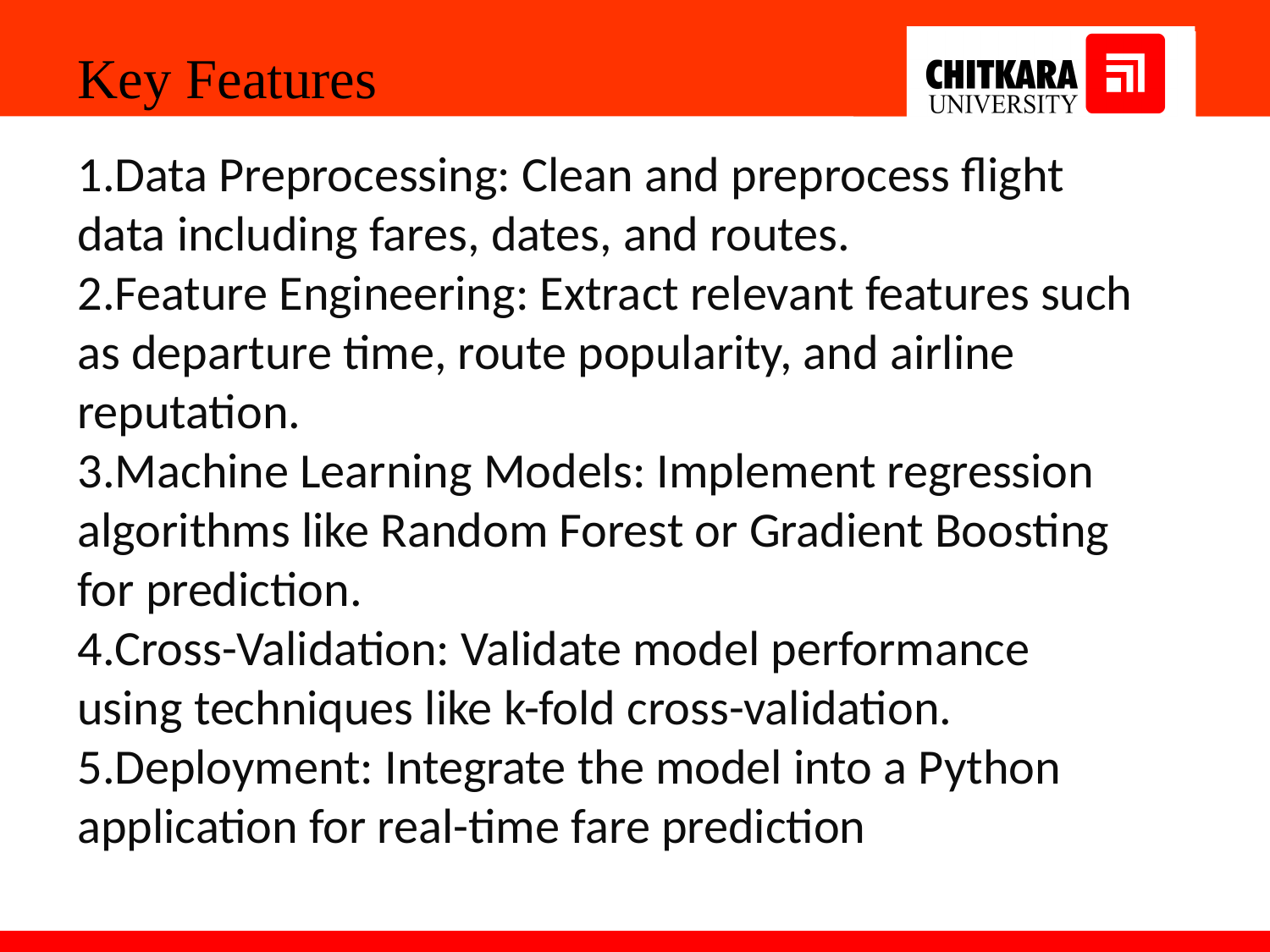

Key Features
Data Preprocessing: Clean and preprocess flight data including fares, dates, and routes.
Feature Engineering: Extract relevant features such as departure time, route popularity, and airline reputation.
Machine Learning Models: Implement regression algorithms like Random Forest or Gradient Boosting for prediction.
Cross-Validation: Validate model performance using techniques like k-fold cross-validation.
Deployment: Integrate the model into a Python application for real-time fare prediction